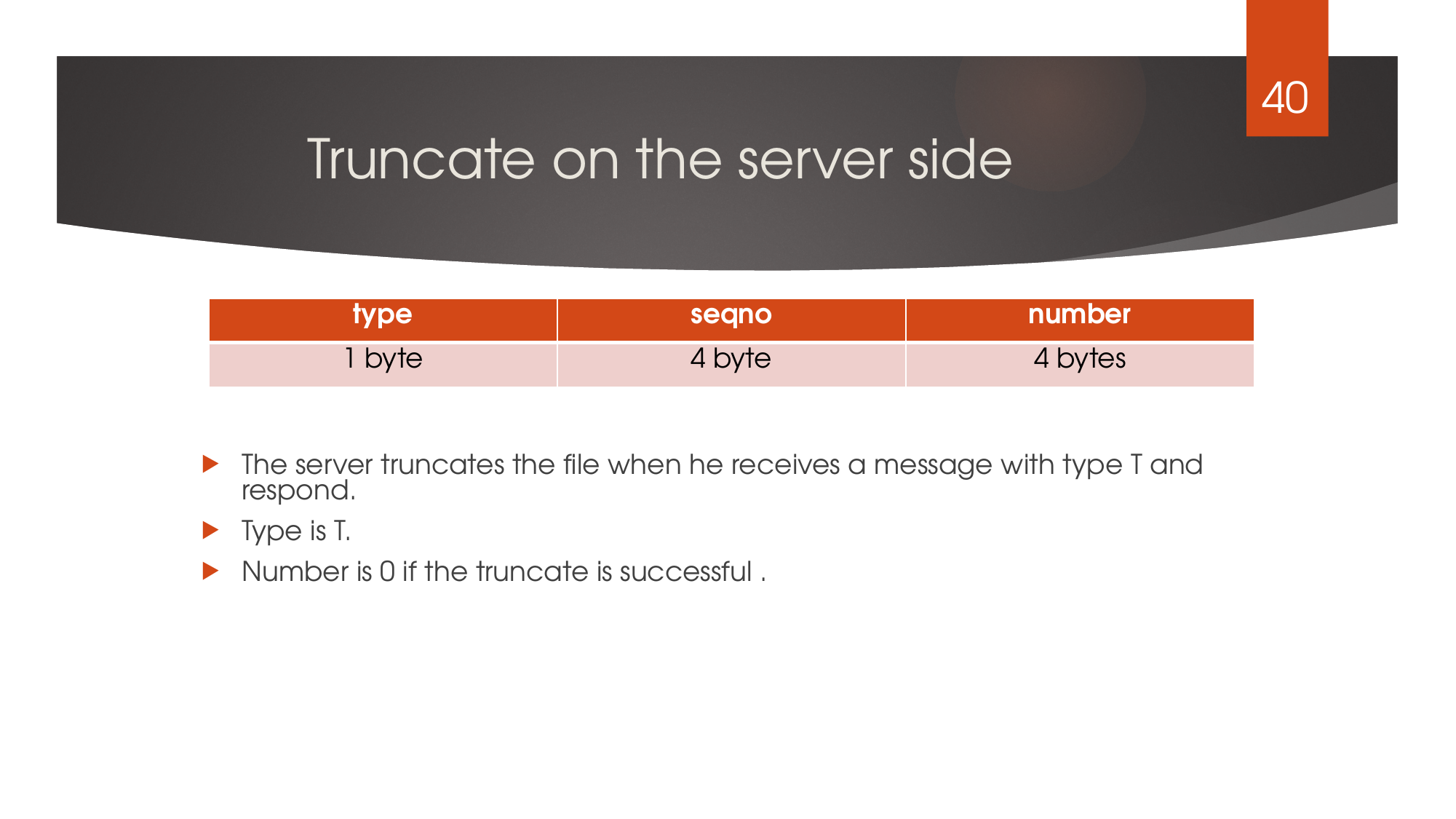

40
# Truncate on the server side
| type | seqno | number |
| --- | --- | --- |
| 1 byte | 4 byte | 4 bytes |
The server truncates the file when he receives a message with type T and respond.
Type is T.
Number is 0 if the truncate is successful .